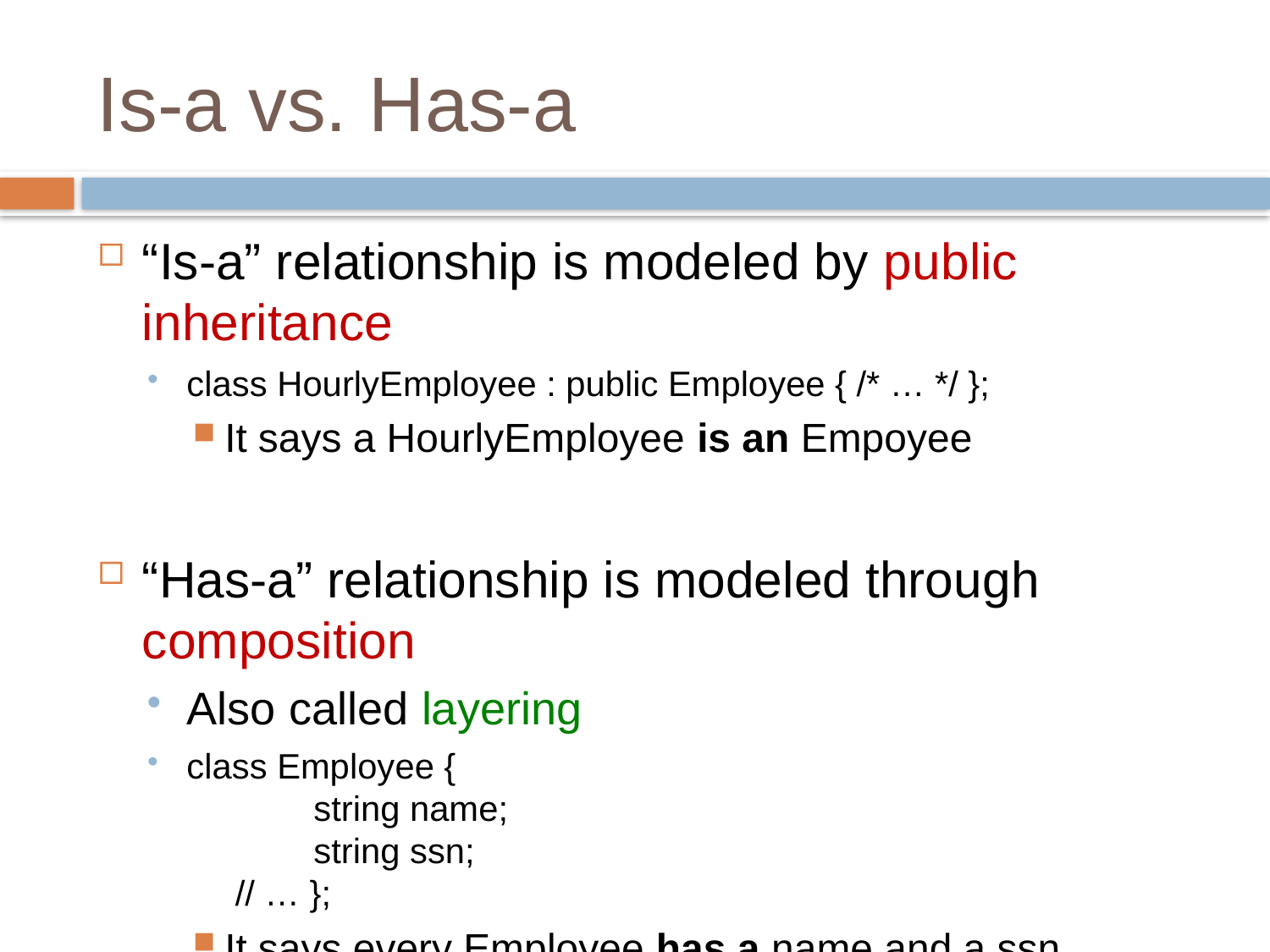

# Is-a vs. Has-a
“Is-a” relationship is modeled by public inheritance
class HourlyEmployee : public Employee { /* … */ };
It says a HourlyEmployee is an Empoyee

“Has-a” relationship is modeled through composition
Also called layering
class Employee {
	string name;
	string ssn;
     // … };
It says every Employee has a name and a ssn